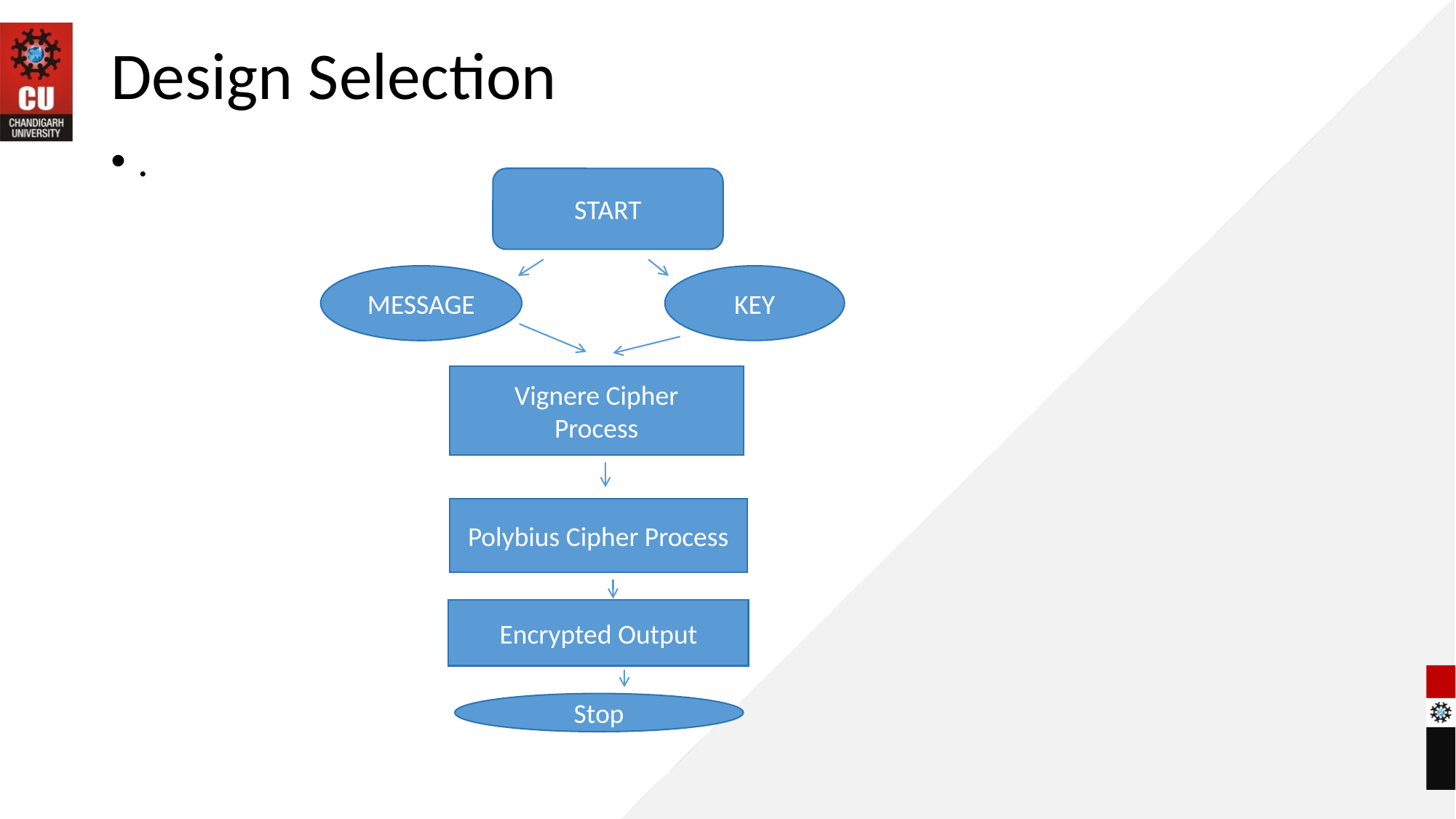

# Design Selection
.
START
MESSAGE
KEY
Vignere Cipher
Process
Polybius Cipher Process
Encrypted Output
Stop
30